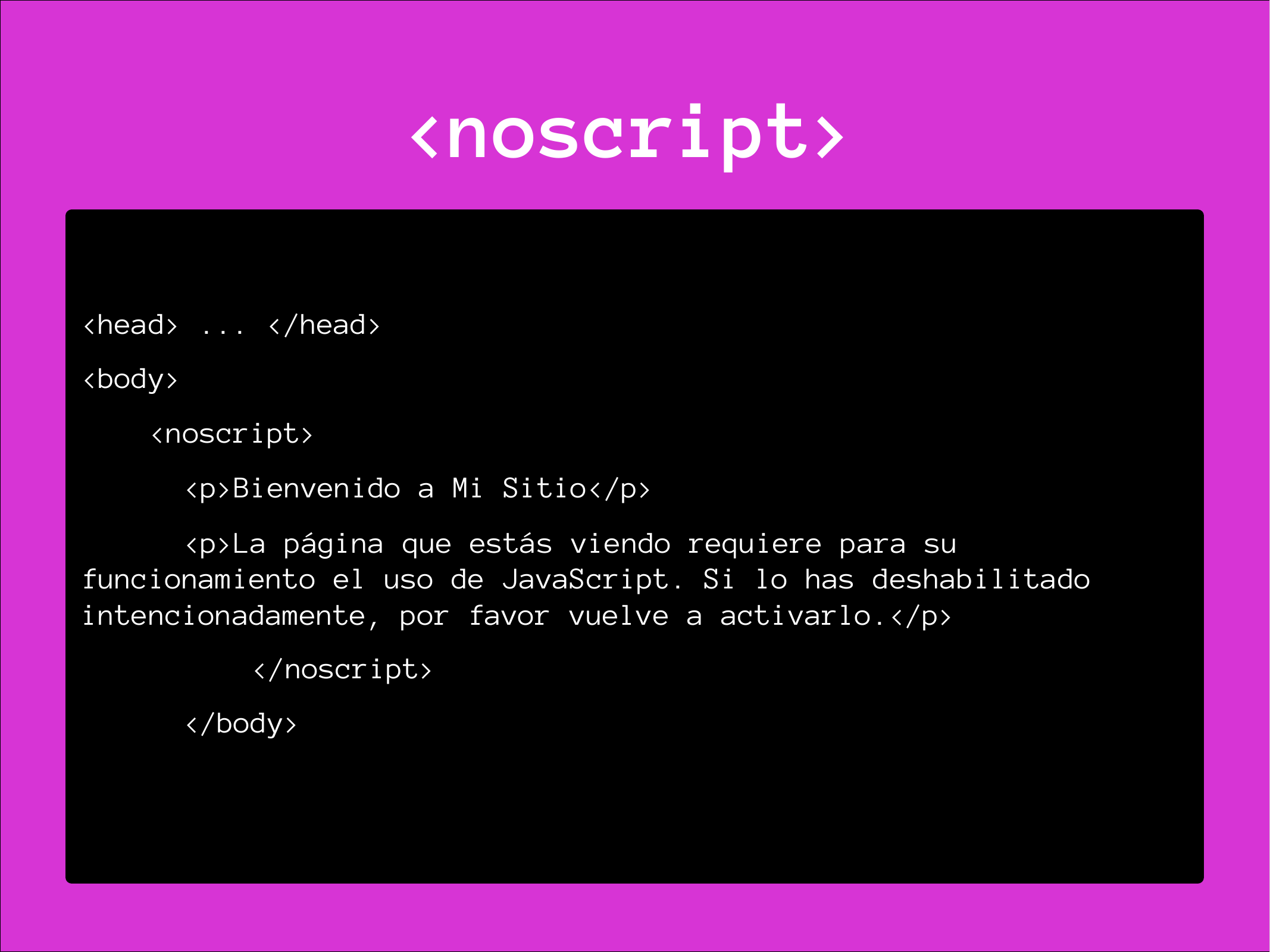

# <noscript>

<head> ... </head>
<body>
<noscript>
<p>Bienvenido a Mi Sitio</p>
<p>La página que estás viendo requiere para su funcionamiento el uso de JavaScript. Si lo has deshabilitado intencionadamente, por favor vuelve a activarlo.</p>
</noscript>
</body>